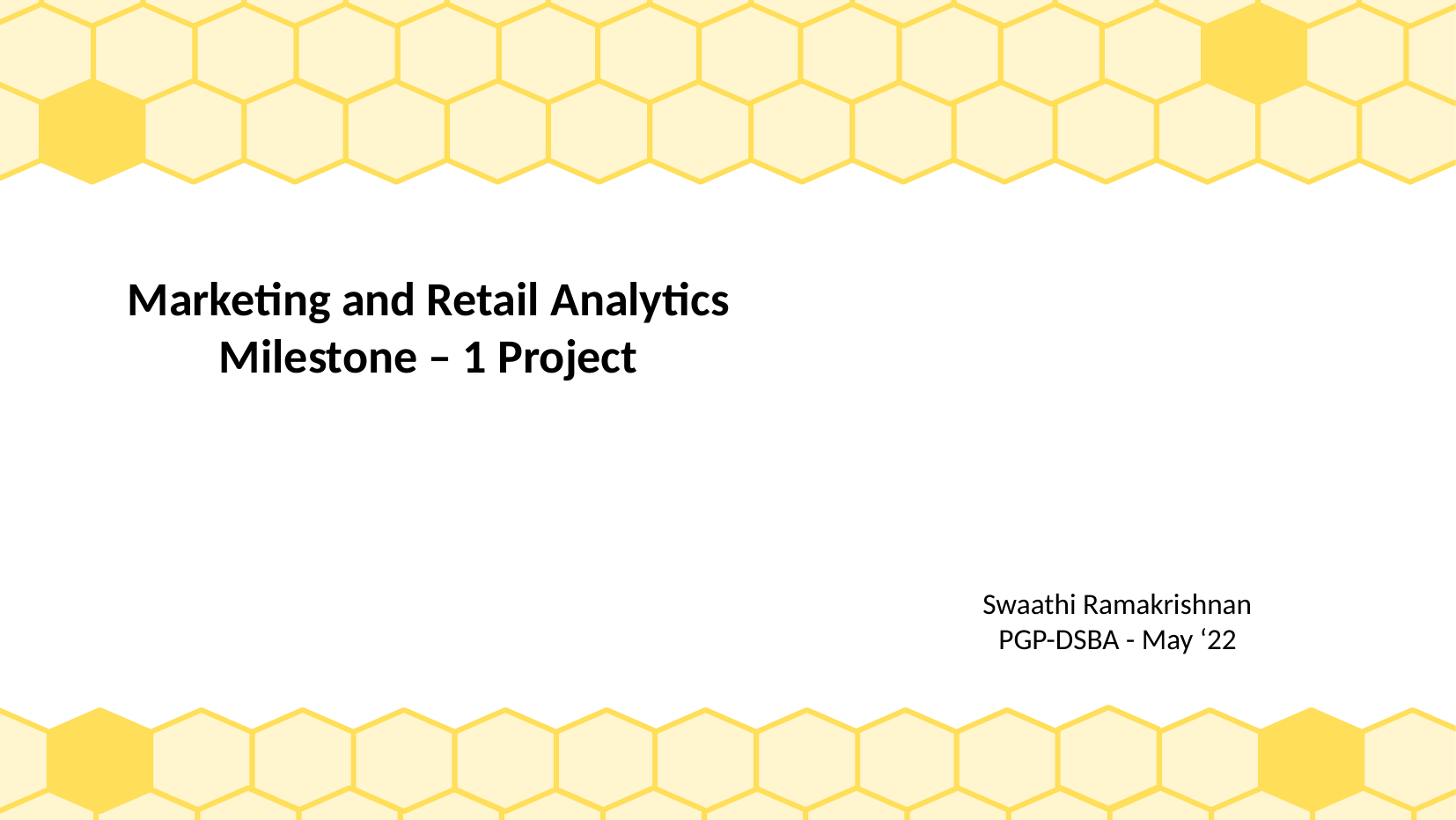

# Marketing and Retail Analytics Milestone – 1 Project
Swaathi Ramakrishnan
PGP-DSBA - May ‘22